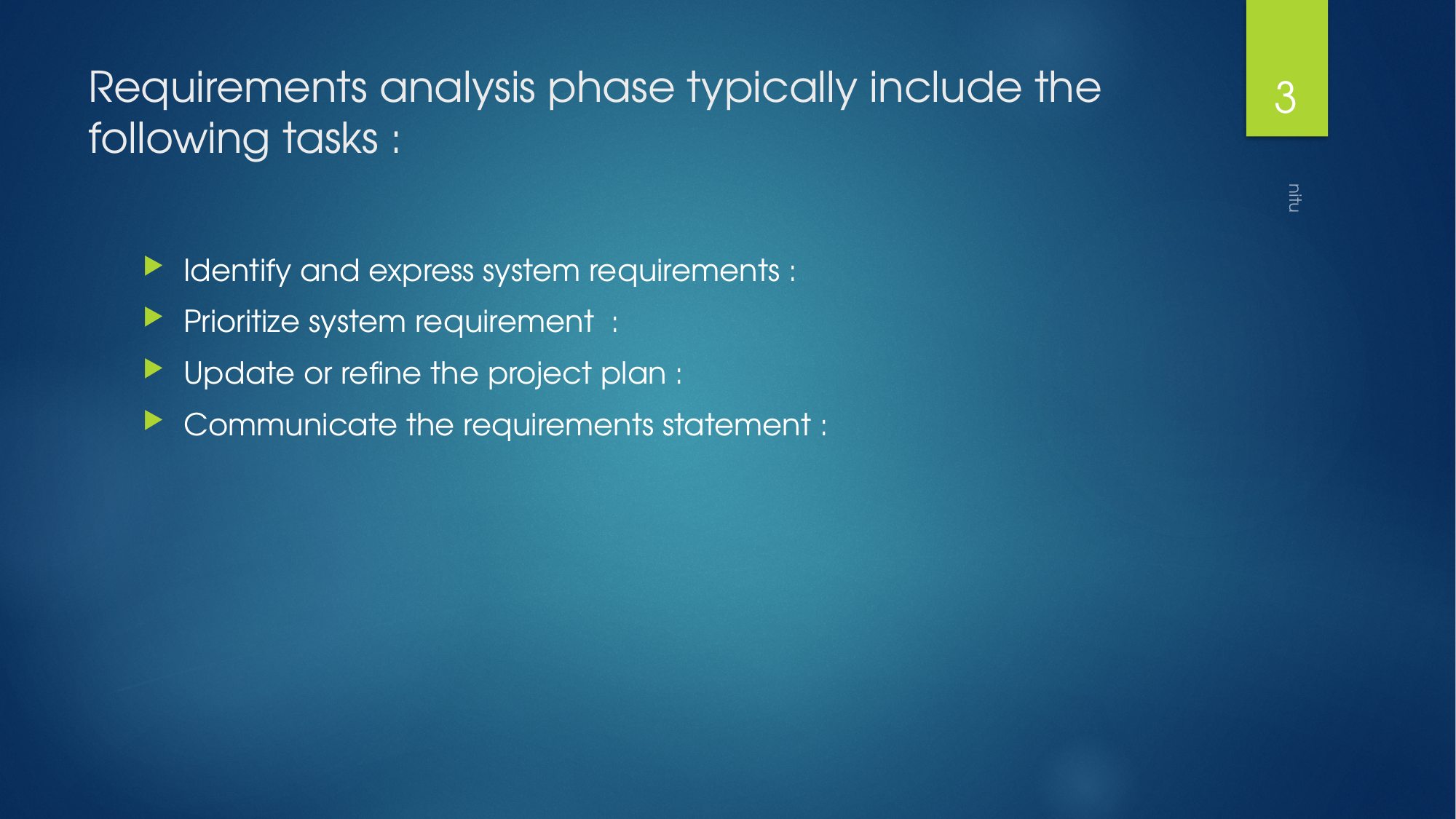

3
# Requirements analysis phase typically include the following tasks :
Identify and express system requirements :
Prioritize system requirement  :
Update or refine the project plan :
Communicate the requirements statement :

nitu